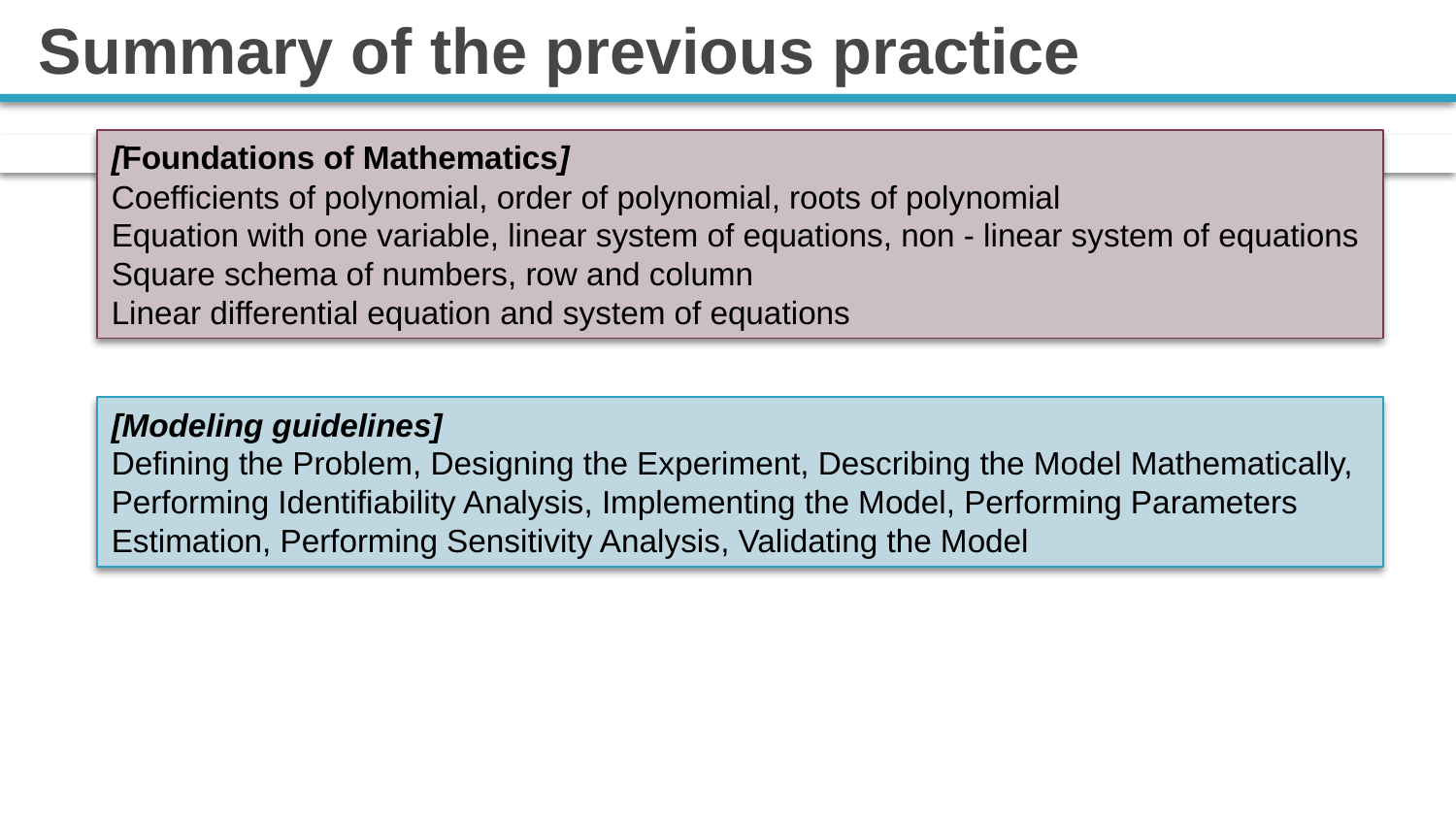

# Summary of the previous practice
[Foundations of Mathematics]
Coefficients of polynomial, order of polynomial, roots of polynomial
Equation with one variable, linear system of equations, non - linear system of equations
Square schema of numbers, row and column
Linear differential equation and system of equations
[Modeling guidelines]
Defining the Problem, Designing the Experiment, Describing the Model Mathematically, Performing Identifiability Analysis, Implementing the Model, Performing Parameters Estimation, Performing Sensitivity Analysis, Validating the Model